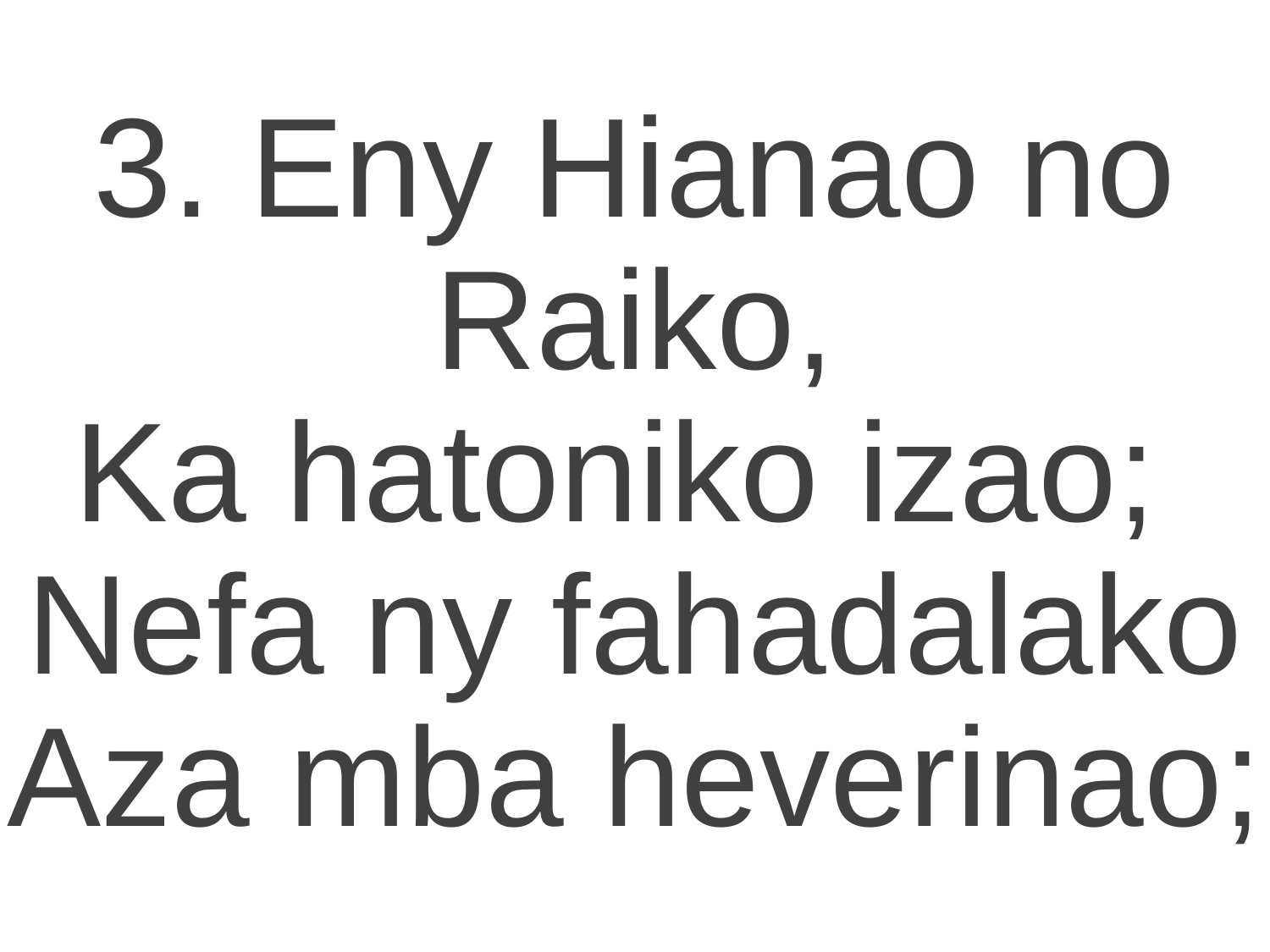

3. Eny Hianao no Raiko,
Ka hatoniko izao;
Nefa ny fahadalako
Aza mba heverinao;